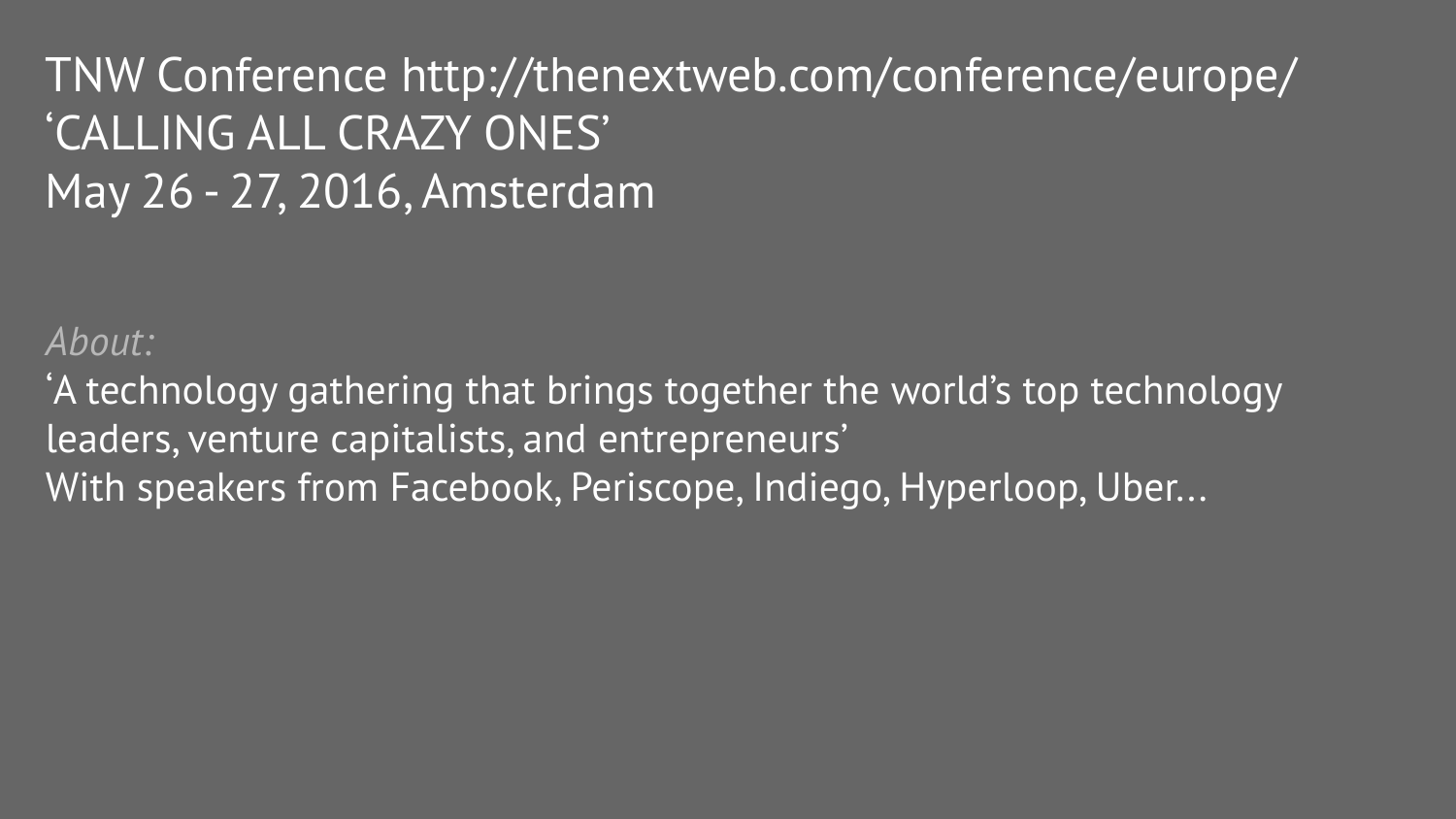

TNW Conference http://thenextweb.com/conference/europe/
‘CALLING ALL CRAZY ONES’
May 26 - 27, 2016, Amsterdam

About:
‘A technology gathering that brings together the world’s top technology leaders, venture capitalists, and entrepreneurs’
With speakers from Facebook, Periscope, Indiego, Hyperloop, Uber...